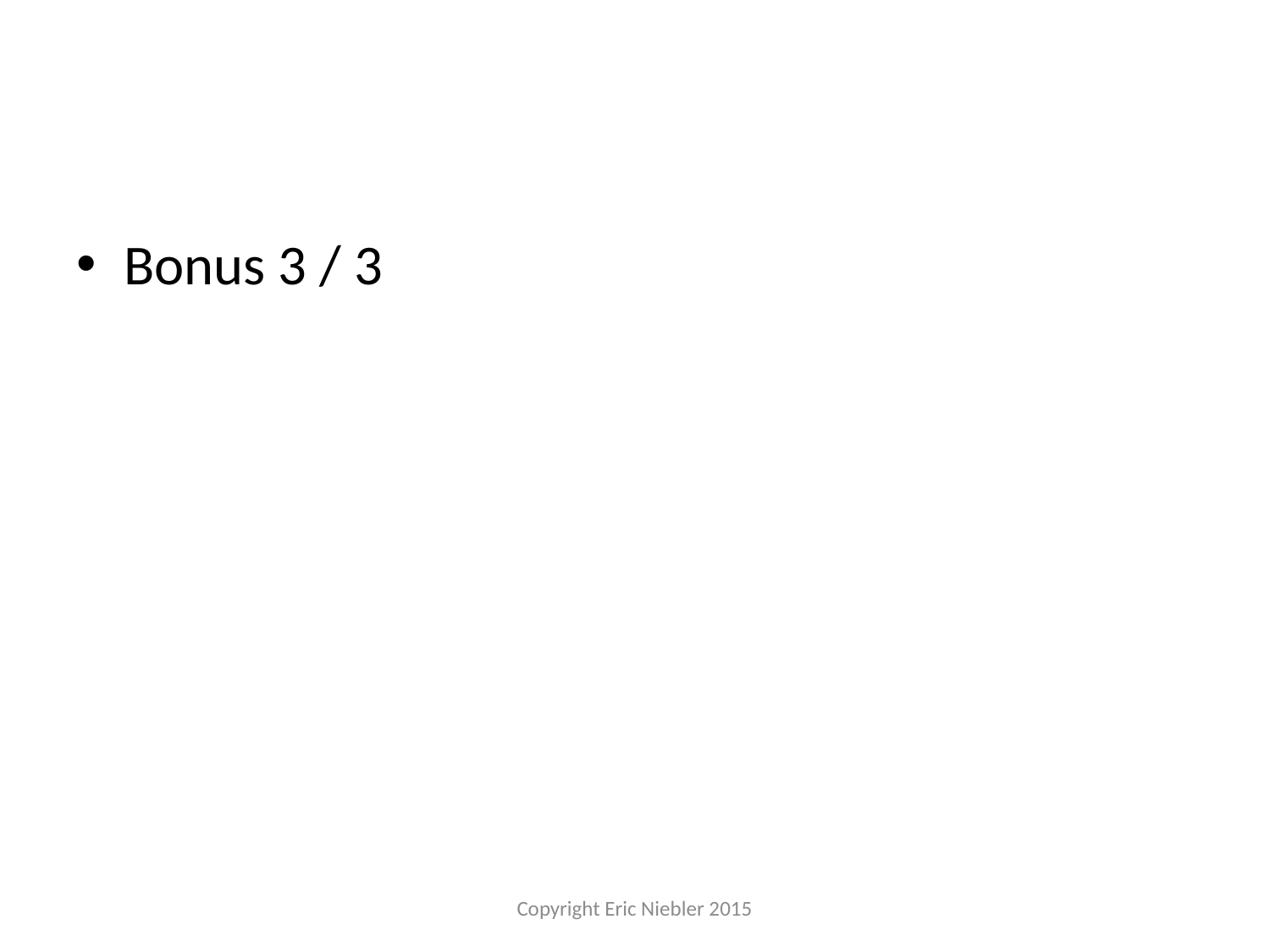

#
Bonus 3 / 3
Copyright Eric Niebler 2015